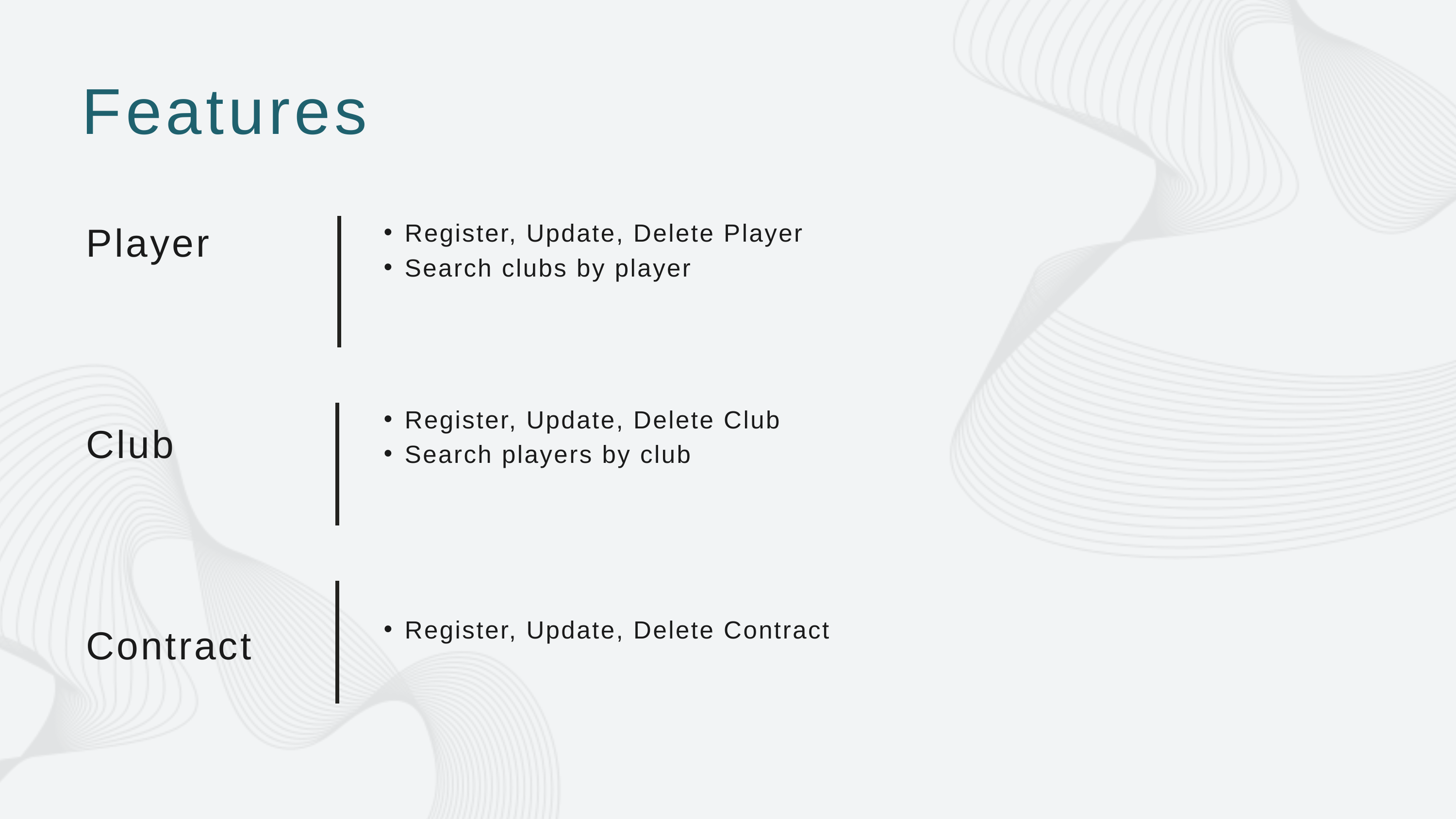

Features
Player
Register, Update, Delete Player
Search clubs by player

Register, Update, Delete Club
Search players by club

Club

Register, Update, Delete Contract
Contract